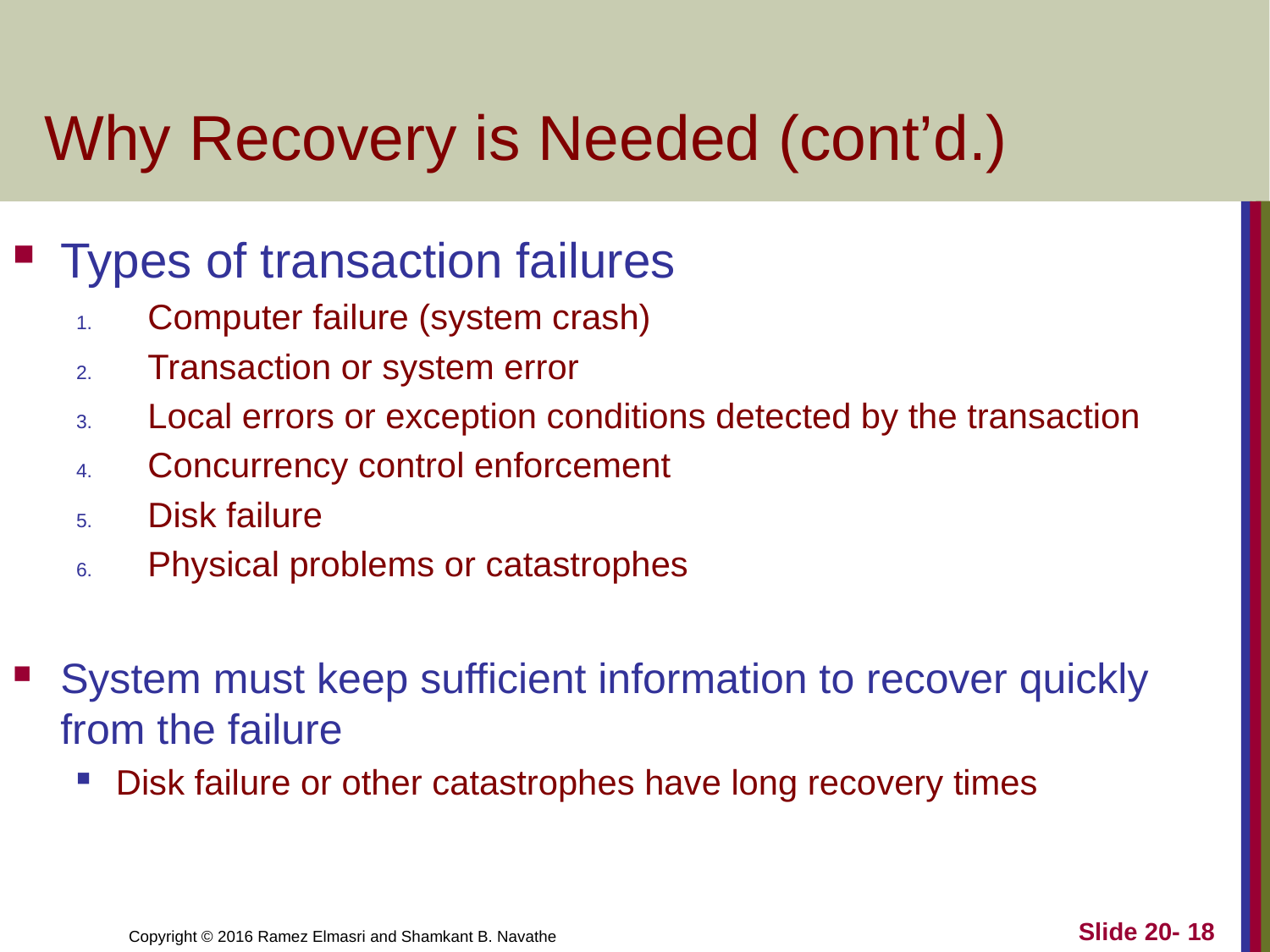

# Why Recovery is Needed (cont’d.)
Types of transaction failures
Computer failure (system crash)
Transaction or system error
Local errors or exception conditions detected by the transaction
Concurrency control enforcement
Disk failure
Physical problems or catastrophes

System must keep sufficient information to recover quickly from the failure
Disk failure or other catastrophes have long recovery times
Slide 20- 18